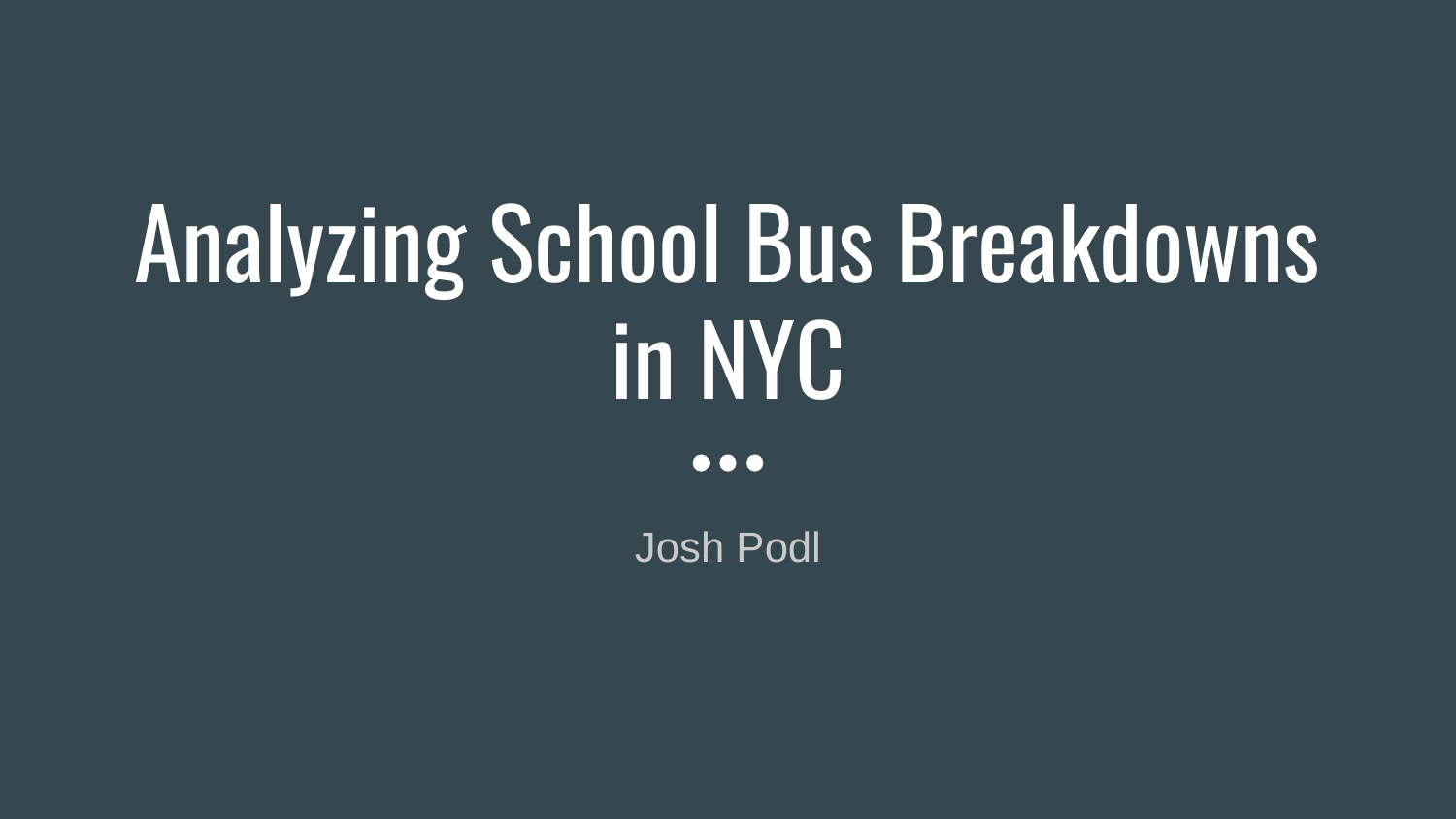

# Analyzing School Bus Breakdowns in NYC
Josh Podl